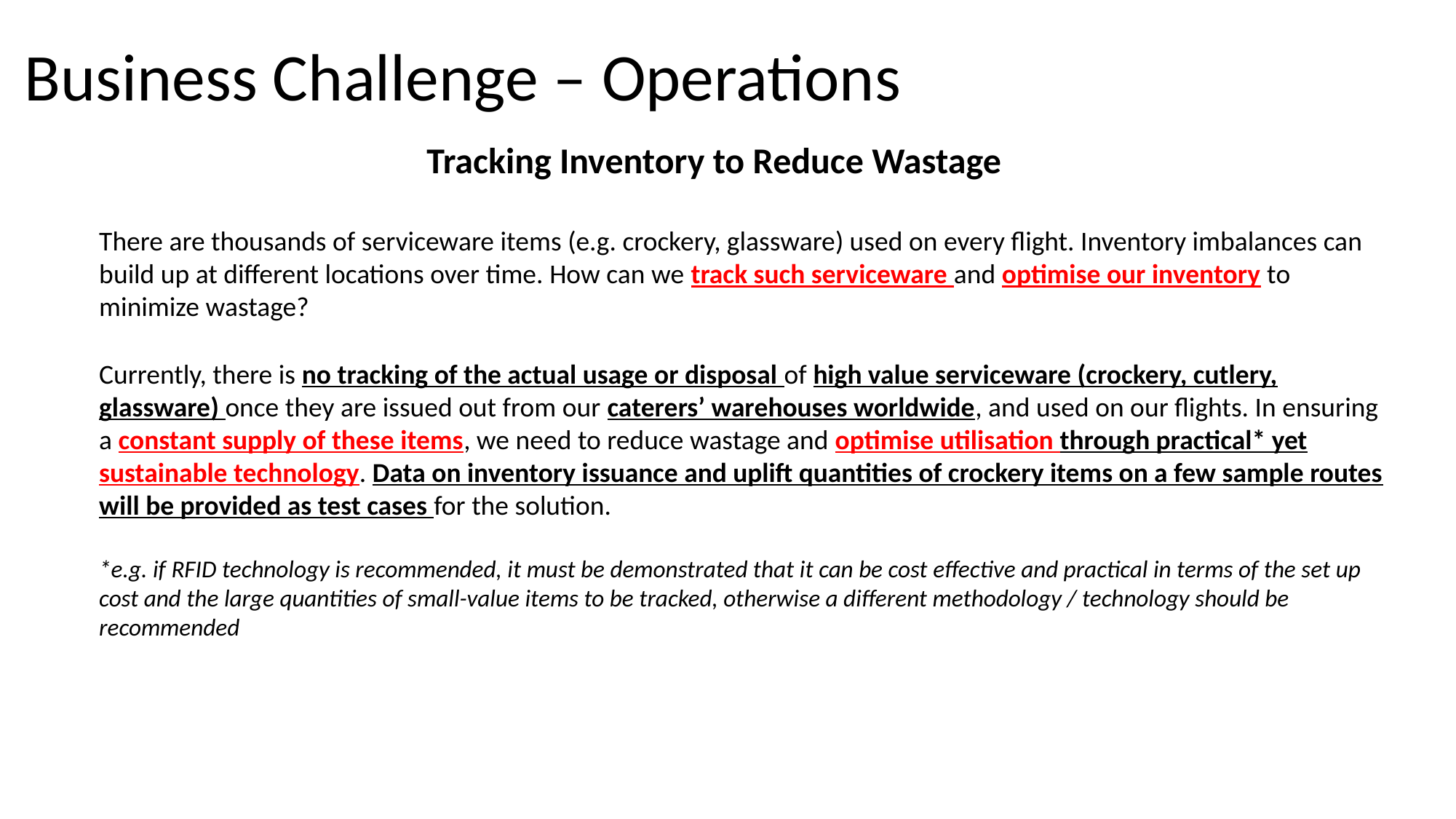

# Business Challenge – Operations
Tracking Inventory to Reduce Wastage
There are thousands of serviceware items (e.g. crockery, glassware) used on every flight. Inventory imbalances can build up at different locations over time. How can we track such serviceware and optimise our inventory to minimize wastage?
Currently, there is no tracking of the actual usage or disposal of high value serviceware (crockery, cutlery, glassware) once they are issued out from our caterers’ warehouses worldwide, and used on our flights. In ensuring a constant supply of these items, we need to reduce wastage and optimise utilisation through practical* yet sustainable technology. Data on inventory issuance and uplift quantities of crockery items on a few sample routes will be provided as test cases for the solution.

*e.g. if RFID technology is recommended, it must be demonstrated that it can be cost effective and practical in terms of the set up cost and the large quantities of small-value items to be tracked, otherwise a different methodology / technology should be recommended